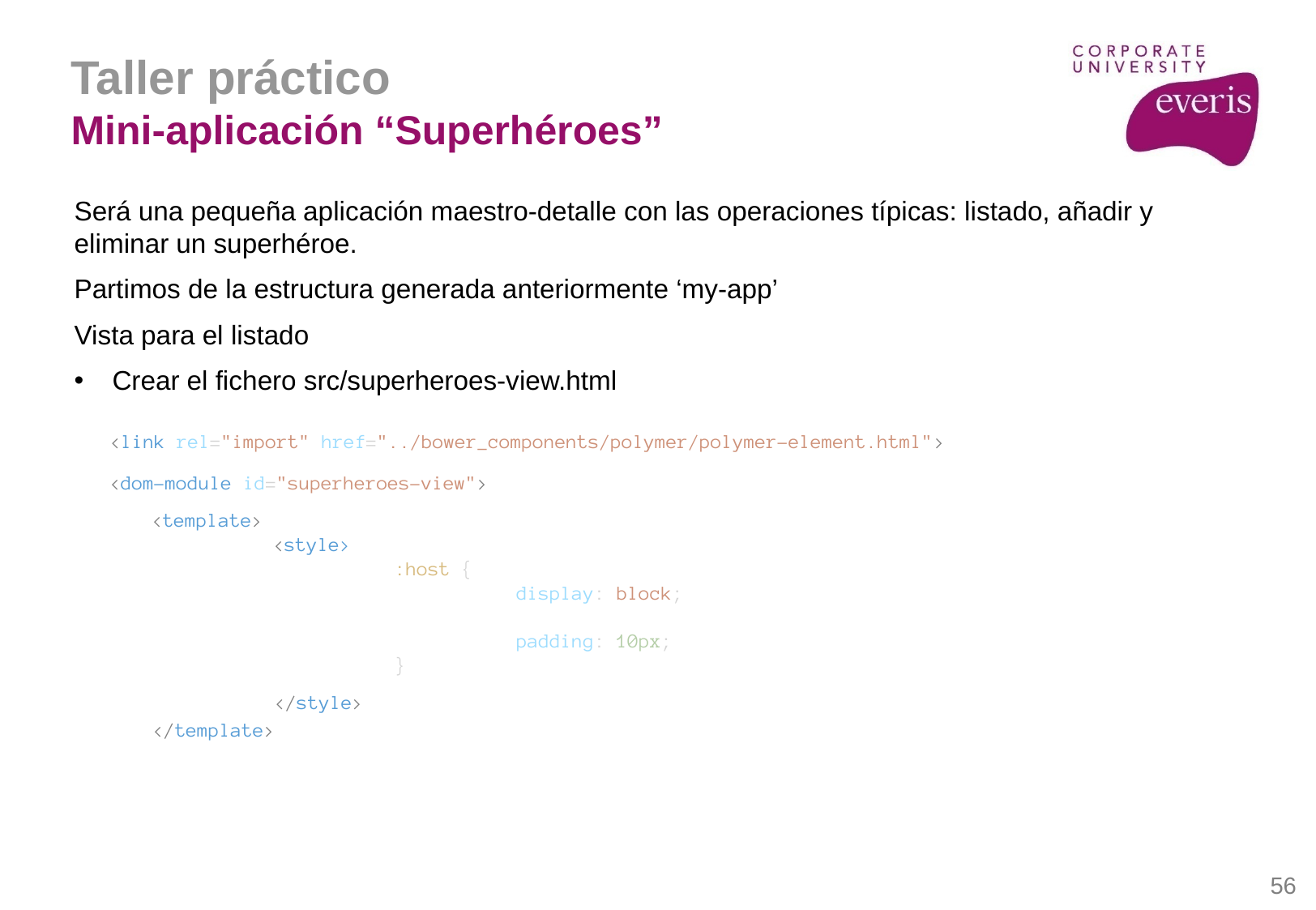

Taller práctico
Mini-aplicación “Superhéroes”

Será una pequeña aplicación maestro-detalle con las operaciones típicas: listado, añadir y eliminar un superhéroe.
Partimos de la estructura generada anteriormente ‘my-app’
Vista para el listado
Crear el fichero src/superheroes-view.html

<link rel="import" href="../bower_components/polymer/polymer-element.html">
<dom-module id="superheroes-view">
<template>
	<style>
		:host {
			display: block;
			padding: 10px;
		}
</style>
</template>